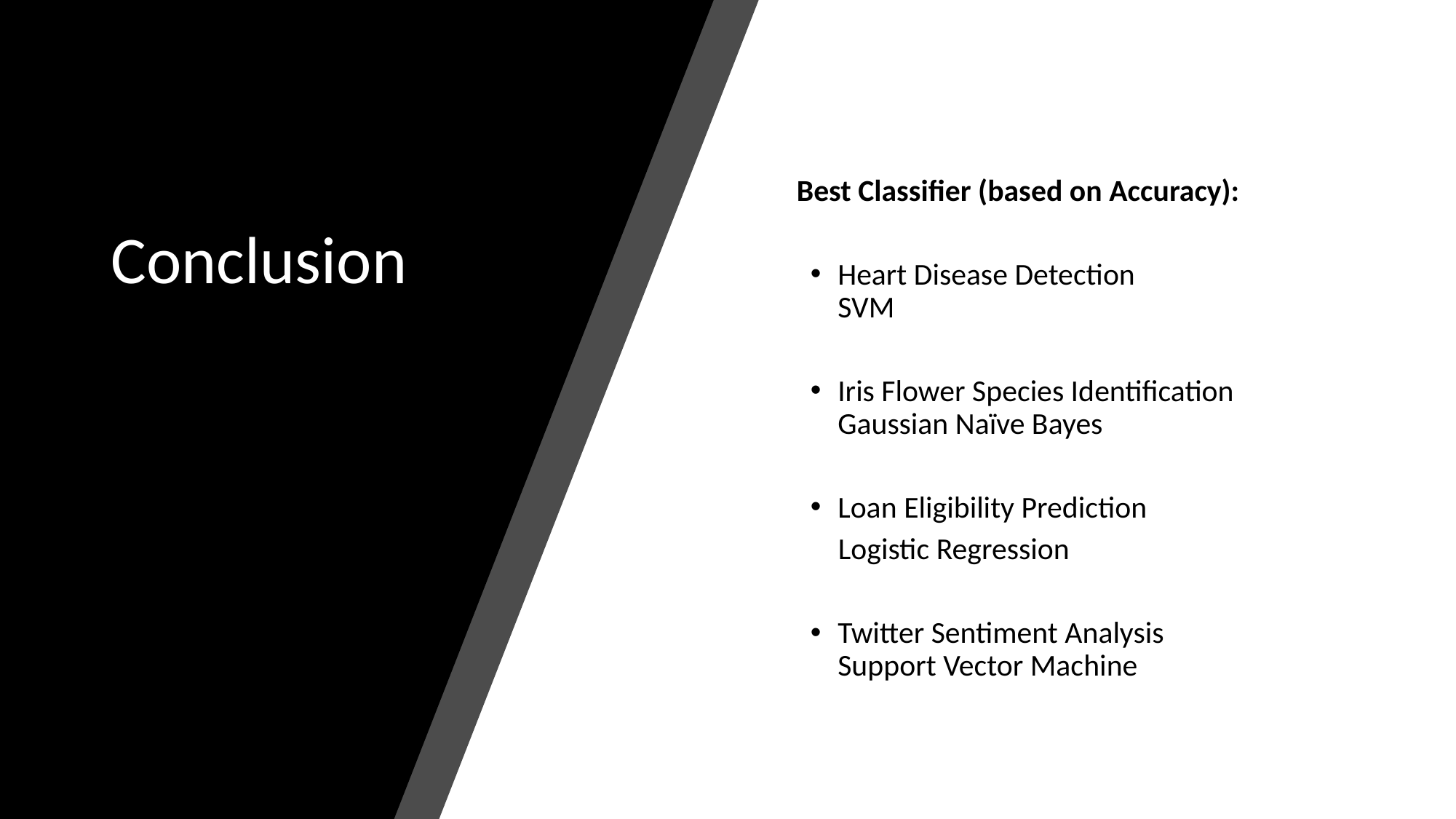

Best Classifier (based on Accuracy):

Heart Disease Detection
SVM

Iris Flower Species Identification
Gaussian Naïve Bayes

Loan Eligibility Prediction
      Logistic Regression

Twitter Sentiment Analysis
Support Vector Machine
Conclusion